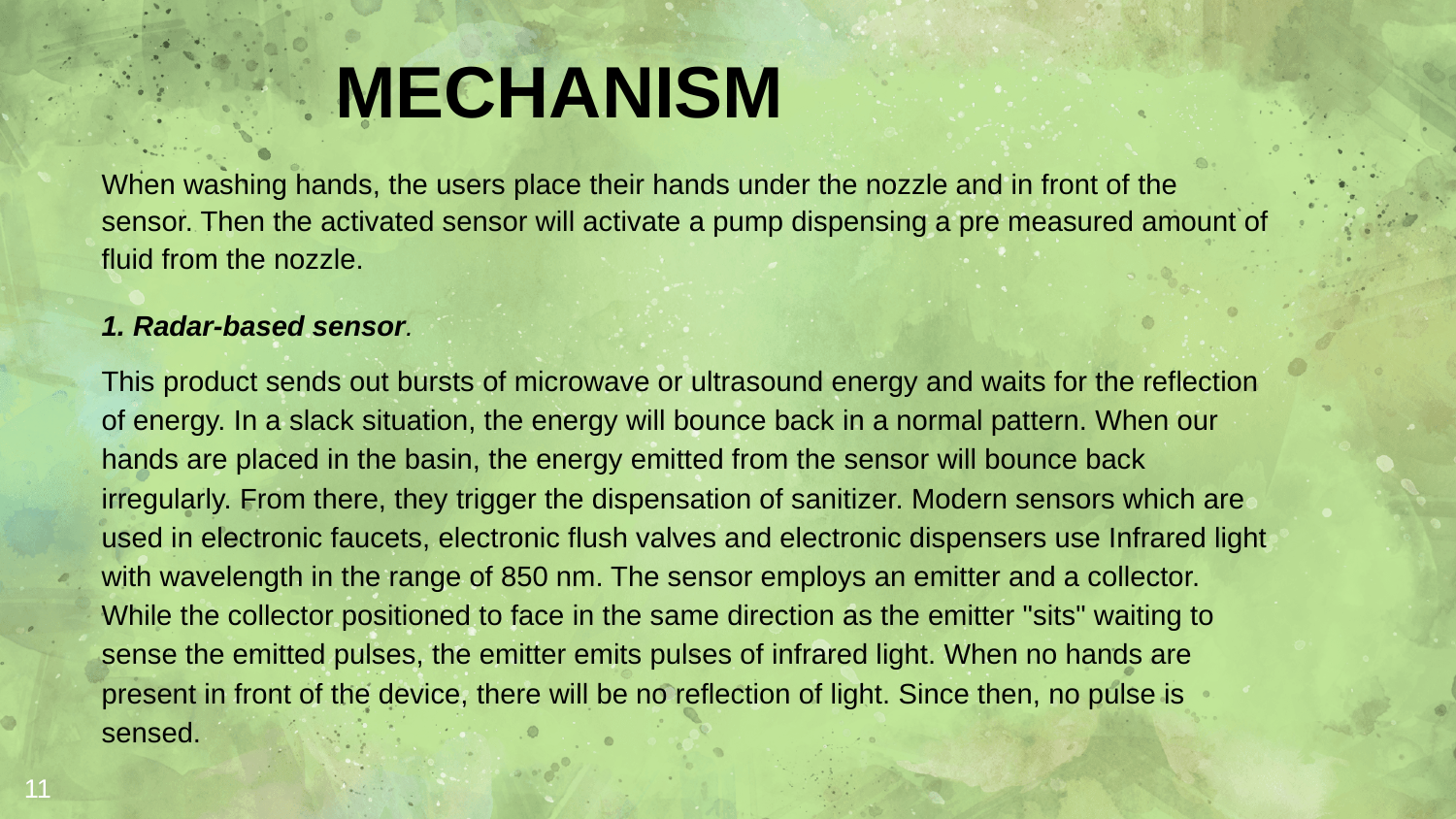

MECHANISM
When washing hands, the users place their hands under the nozzle and in front of the sensor. Then the activated sensor will activate a pump dispensing a pre measured amount of fluid from the nozzle.
1. Radar-based sensor.
This product sends out bursts of microwave or ultrasound energy and waits for the reflection of energy. In a slack situation, the energy will bounce back in a normal pattern. When our hands are placed in the basin, the energy emitted from the sensor will bounce back irregularly. From there, they trigger the dispensation of sanitizer. Modern sensors which are used in electronic faucets, electronic flush valves and electronic dispensers use Infrared light with wavelength in the range of 850 nm. The sensor employs an emitter and a collector. While the collector positioned to face in the same direction as the emitter "sits" waiting to sense the emitted pulses, the emitter emits pulses of infrared light. When no hands are present in front of the device, there will be no reflection of light. Since then, no pulse is sensed.
11